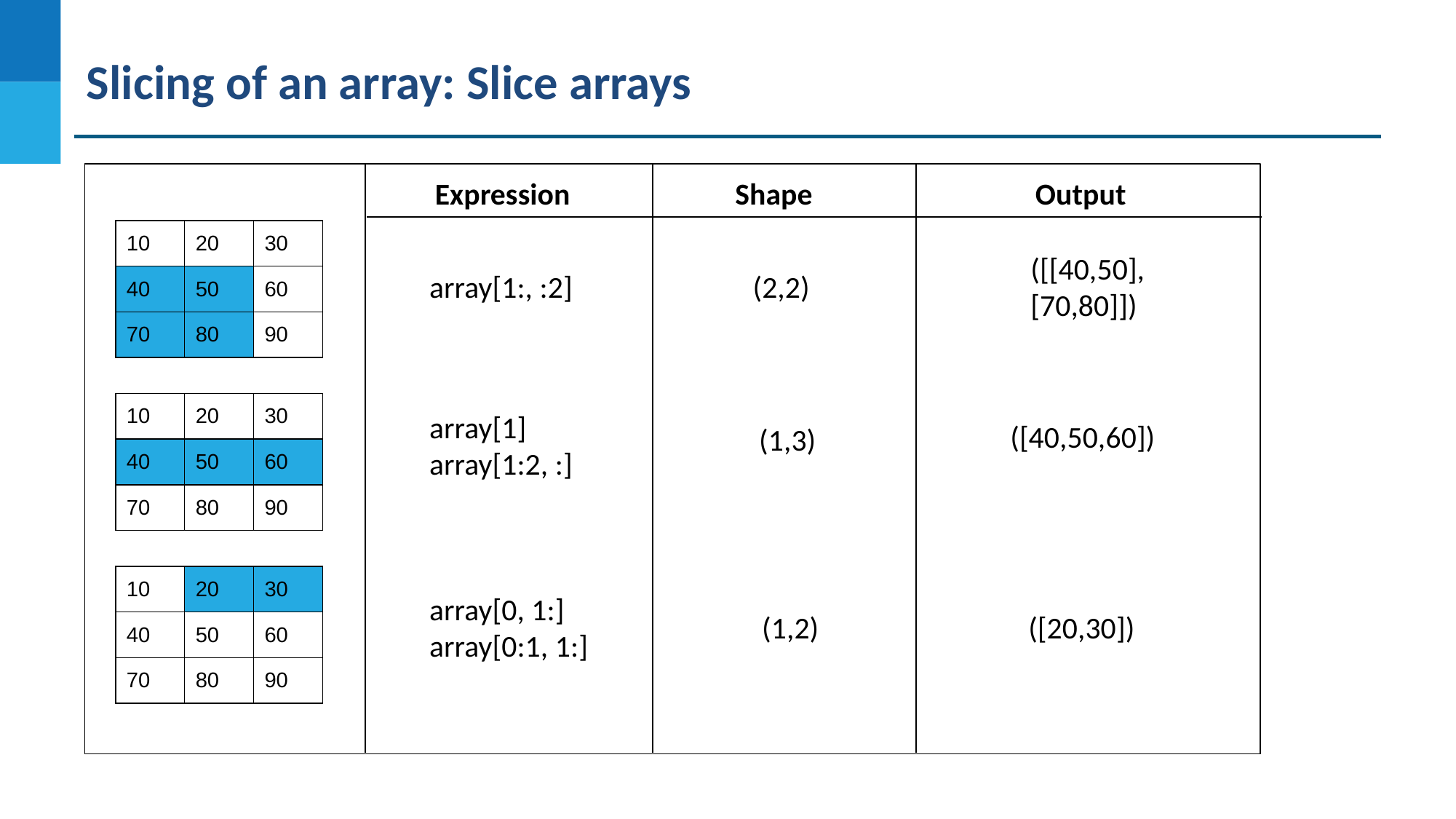

Slicing of an array: Slice arrays
Expression
Shape
Output

| 10 | 20 | 30 |
| --- | --- | --- |
| 40 | 50 | 60 |
| 70 | 80 | 90 |
([[40,50],
[70,80]])
array[1:, :2]
(2,2)
| 10 | 20 | 30 |
| --- | --- | --- |
| 40 | 50 | 60 |
| 70 | 80 | 90 |
array[1]
([40,50,60])
(1,3)
array[1:2, :]
| 10 | 20 | 30 |
| --- | --- | --- |
| 40 | 50 | 60 |
| 70 | 80 | 90 |
array[0, 1:]
array[0:1, 1:]
(1,2)
([20,30])